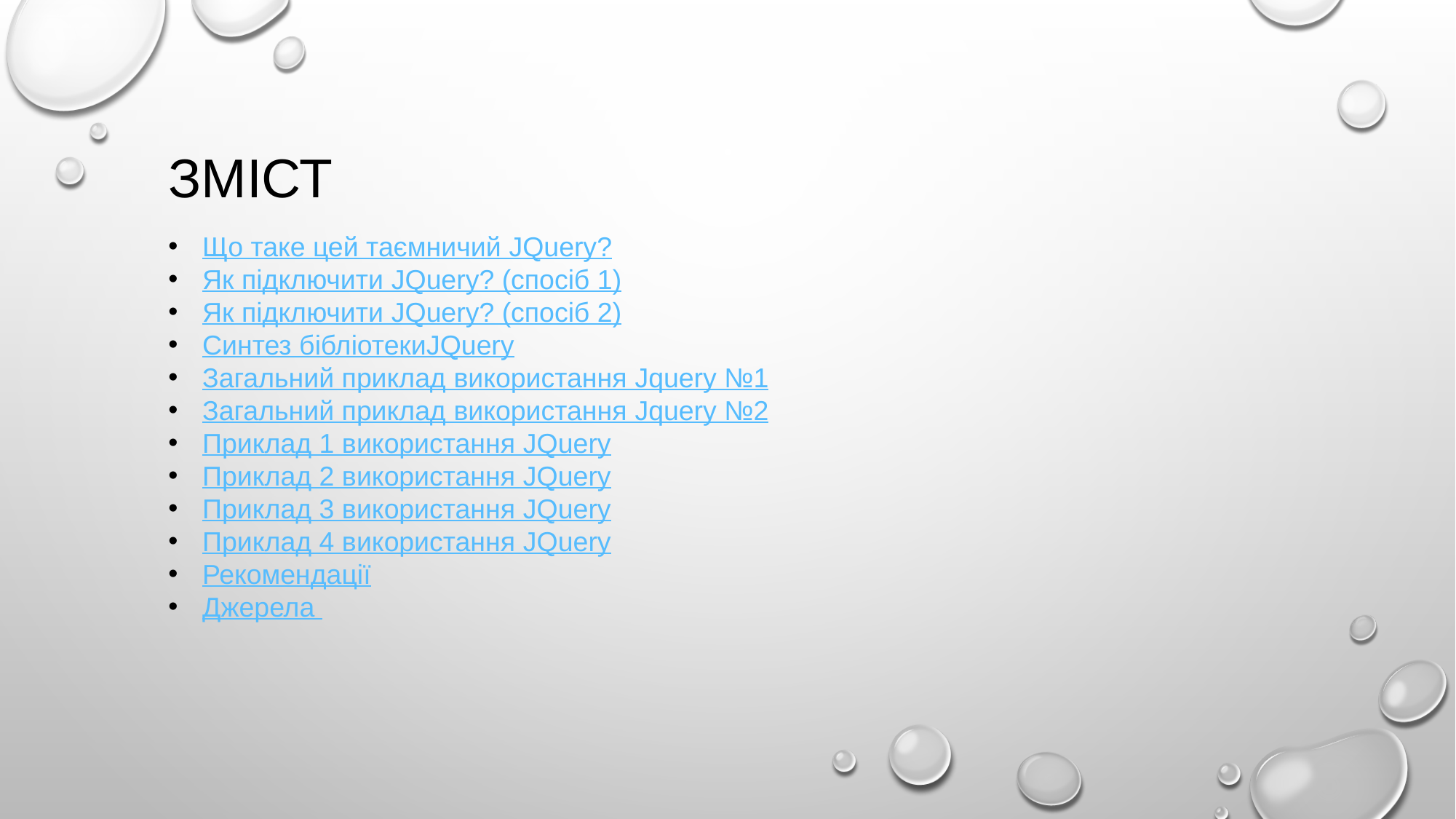

# Зміст
Що таке цей таємничий JQuery?
Як підключити
JQuery? (спосіб 1)
Як підключити
JQuery? (спосіб 2)
Синтез бібліотеки
JQuery
Загальний приклад використання Jquery №1
Загальний приклад використання Jquery №2
Приклад 1 використання JQuery
Приклад 2 використання JQuery
Приклад 3 використання JQuery
Приклад 4 використання JQuery
Рекомендації
Джерела